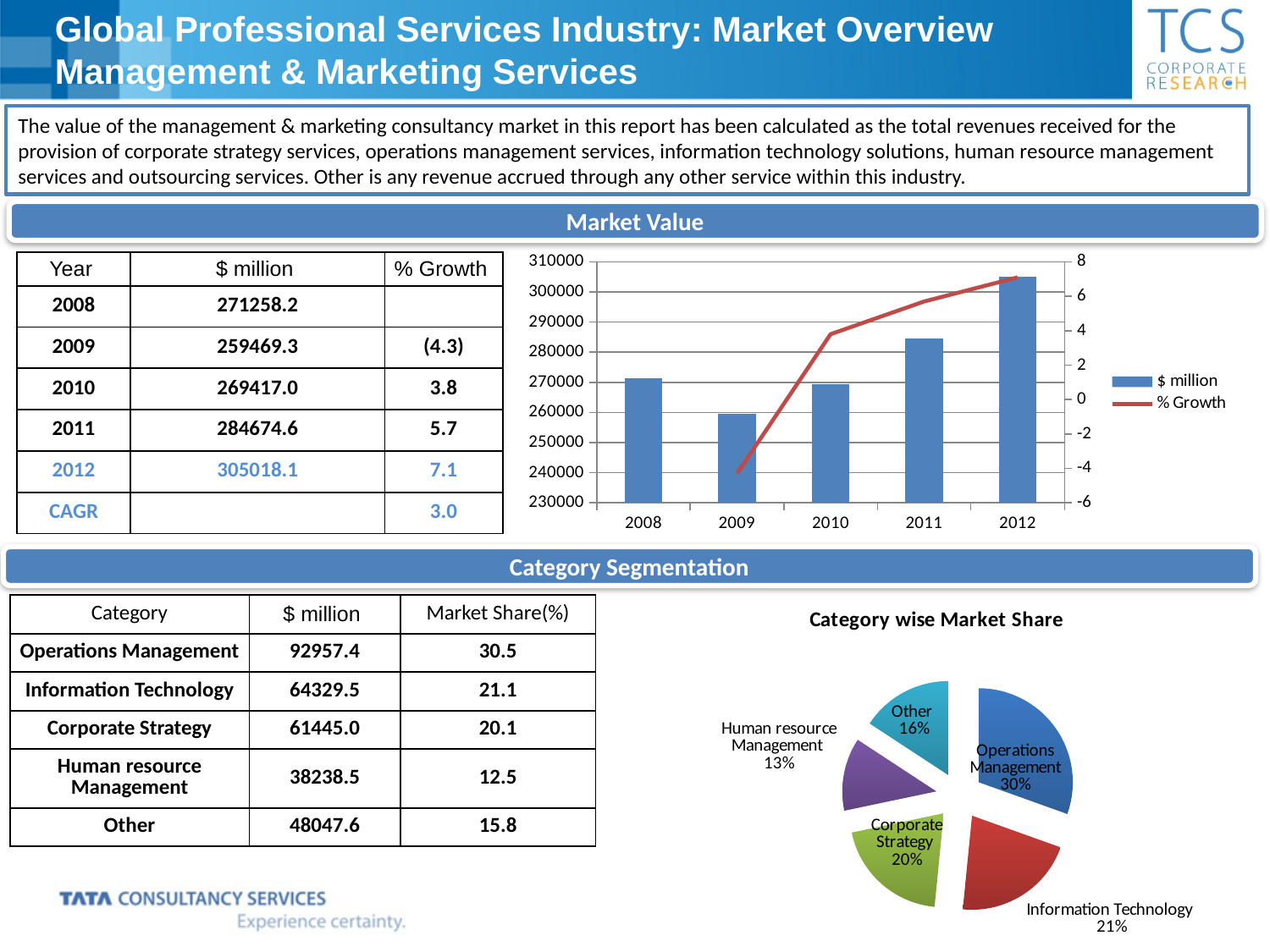

Global Professional Services Industry: Market Overview
Management & Marketing Services
The value of the management & marketing consultancy market in this report has been calculated as the total revenues received for the provision of corporate strategy services, operations management services, information technology solutions, human resource management services and outsourcing services. Other is any revenue accrued through any other service within this industry.
Market Value

### Chart

| Category | $ million   | % Growth   |
|---|---|---|
| 2008 | 271258.2 | None |
| 2009 | 259469.3 | -4.3 |
| 2010 | 269417.0 | 3.8 |
| 2011 | 284674.6 | 5.7 |
| 2012 | 305018.1 | 7.1 |
| Year | $ million | % Growth |
| --- | --- | --- |
| 2008 | 271258.2 |  |
| 2009 | 259469.3 | (4.3) |
| 2010 | 269417.0 | 3.8 |
| 2011 | 284674.6 | 5.7 |
| 2012 | 305018.1 | 7.1 |
| CAGR |  | 3.0 |
Category Segmentation

### Chart:

| Category | Category wise Market Share |
|---|---|
| Operations Management  | 92957.4 |
| Information Technology  | 64329.5 |
| Corporate Strategy  | 61445.0 |
| Human resource Management  | 38238.5 |
| Other  | 48047.6 |
| Category | $ million | Market Share(%) |
| --- | --- | --- |
| Operations Management | 92957.4 | 30.5 |
| Information Technology | 64329.5 | 21.1 |
| Corporate Strategy | 61445.0 | 20.1 |
| Human resource Management | 38238.5 | 12.5 |
| Other | 48047.6 | 15.8 |